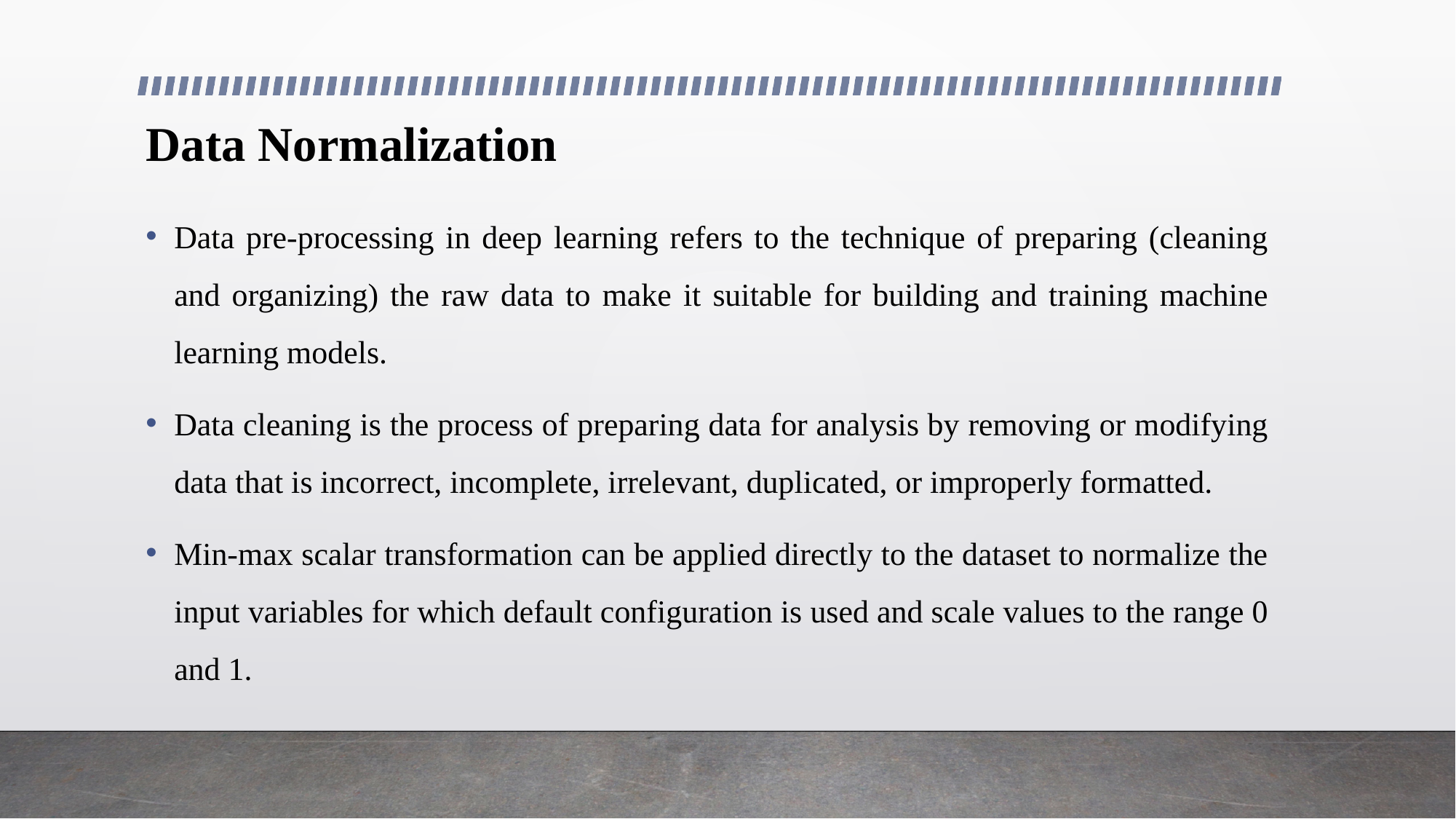

# Data Normalization
Data pre-processing in deep learning refers to the technique of preparing (cleaning and organizing) the raw data to make it suitable for building and training machine learning models.
Data cleaning is the process of preparing data for analysis by removing or modifying data that is incorrect, incomplete, irrelevant, duplicated, or improperly formatted.
Min-max scalar transformation can be applied directly to the dataset to normalize the input variables for which default configuration is used and scale values to the range 0 and 1.